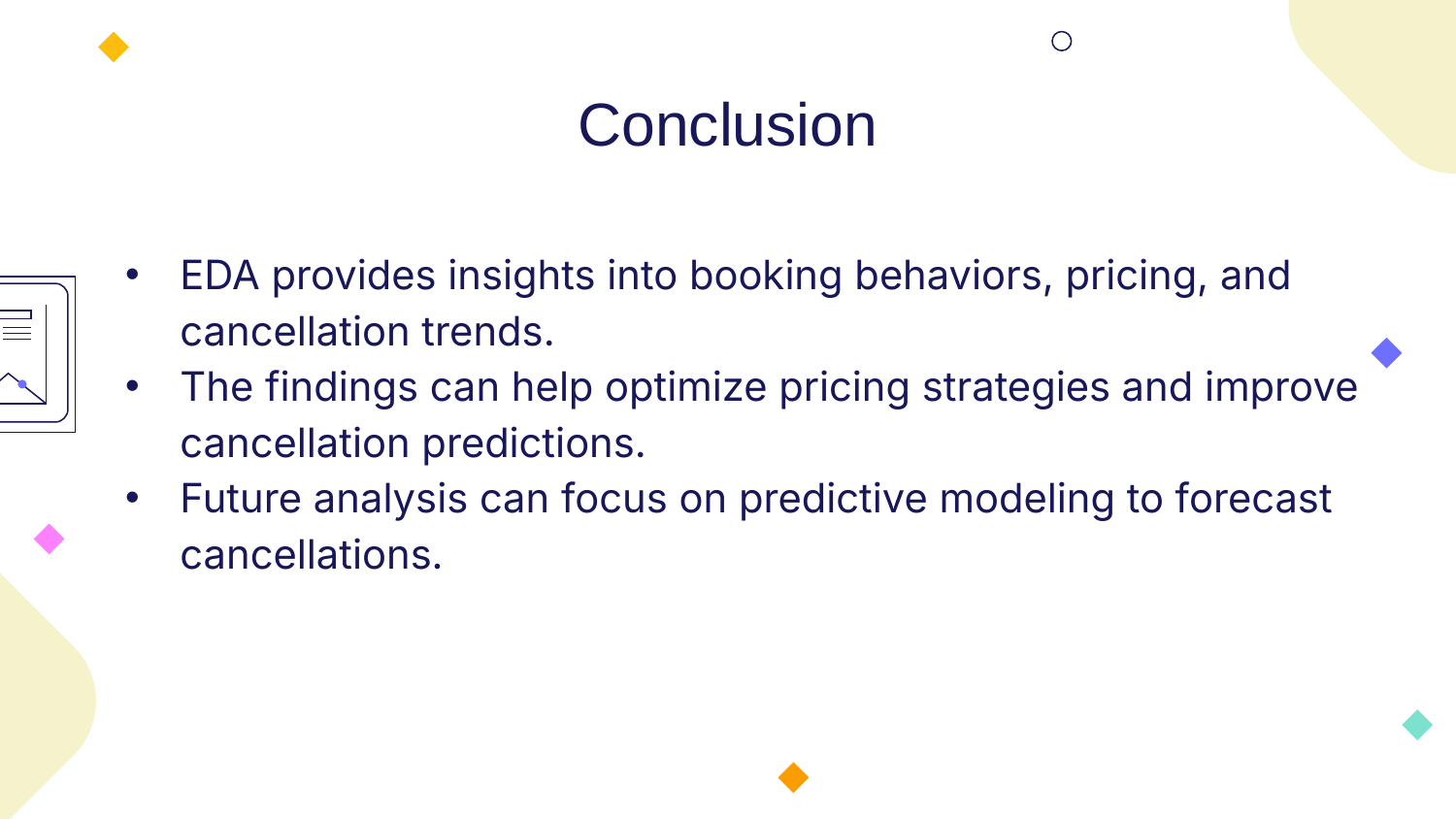

# Conclusion
EDA provides insights into booking behaviors, pricing, and cancellation trends.
The findings can help optimize pricing strategies and improve cancellation predictions.
Future analysis can focus on predictive modeling to forecast cancellations.